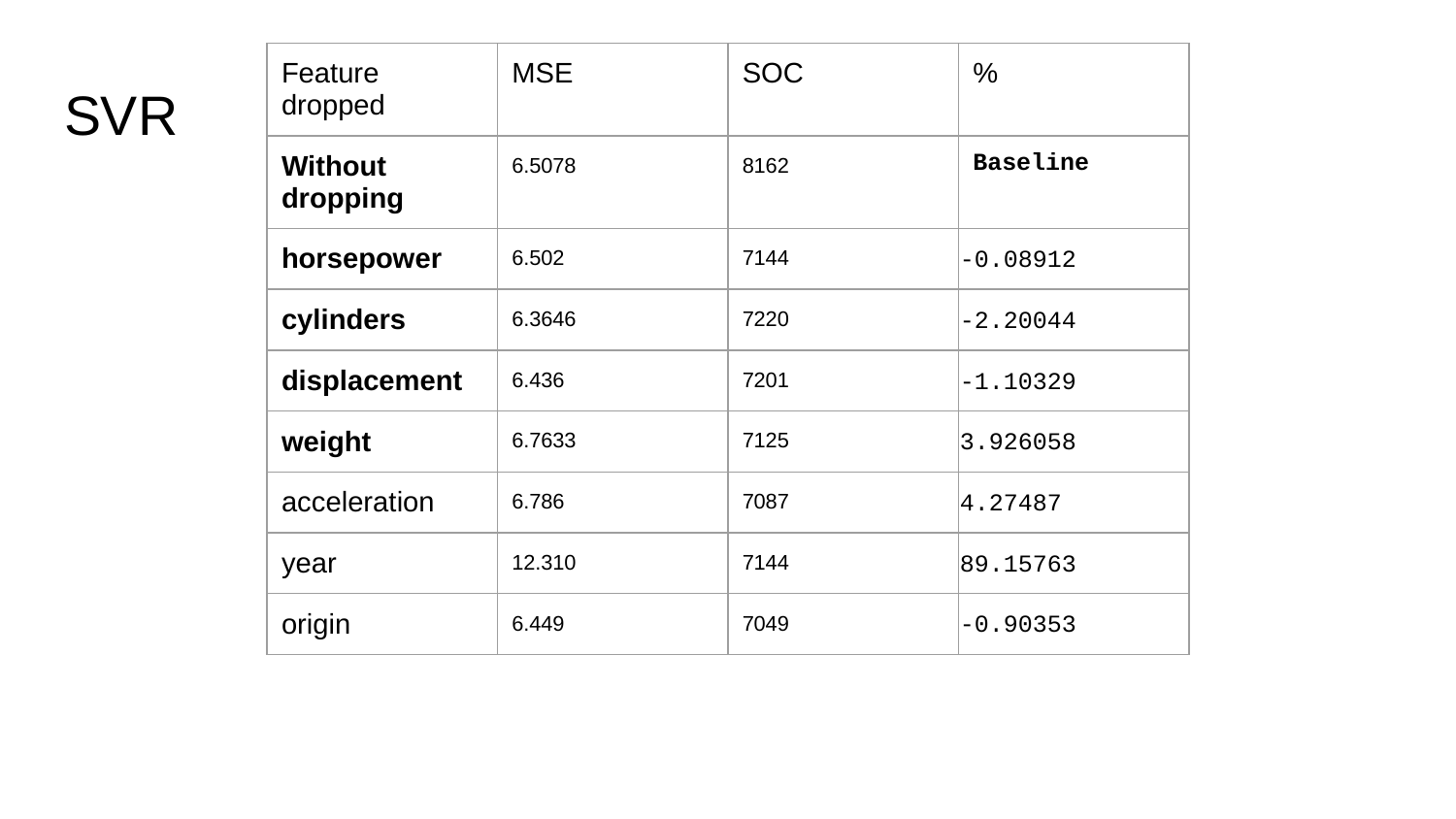

| Feature dropped | MSE | SOC | % |
| --- | --- | --- | --- |
| Without dropping | 6.5078 | 8162 | Baseline |
| horsepower | 6.502 | 7144 | -0.08912 |
| cylinders | 6.3646 | 7220 | -2.20044 |
| displacement | 6.436 | 7201 | -1.10329 |
| weight | 6.7633 | 7125 | 3.926058 |
| acceleration | 6.786 | 7087 | 4.27487 |
| year | 12.310 | 7144 | 89.15763 |
| origin | 6.449 | 7049 | -0.90353 |
# SVR